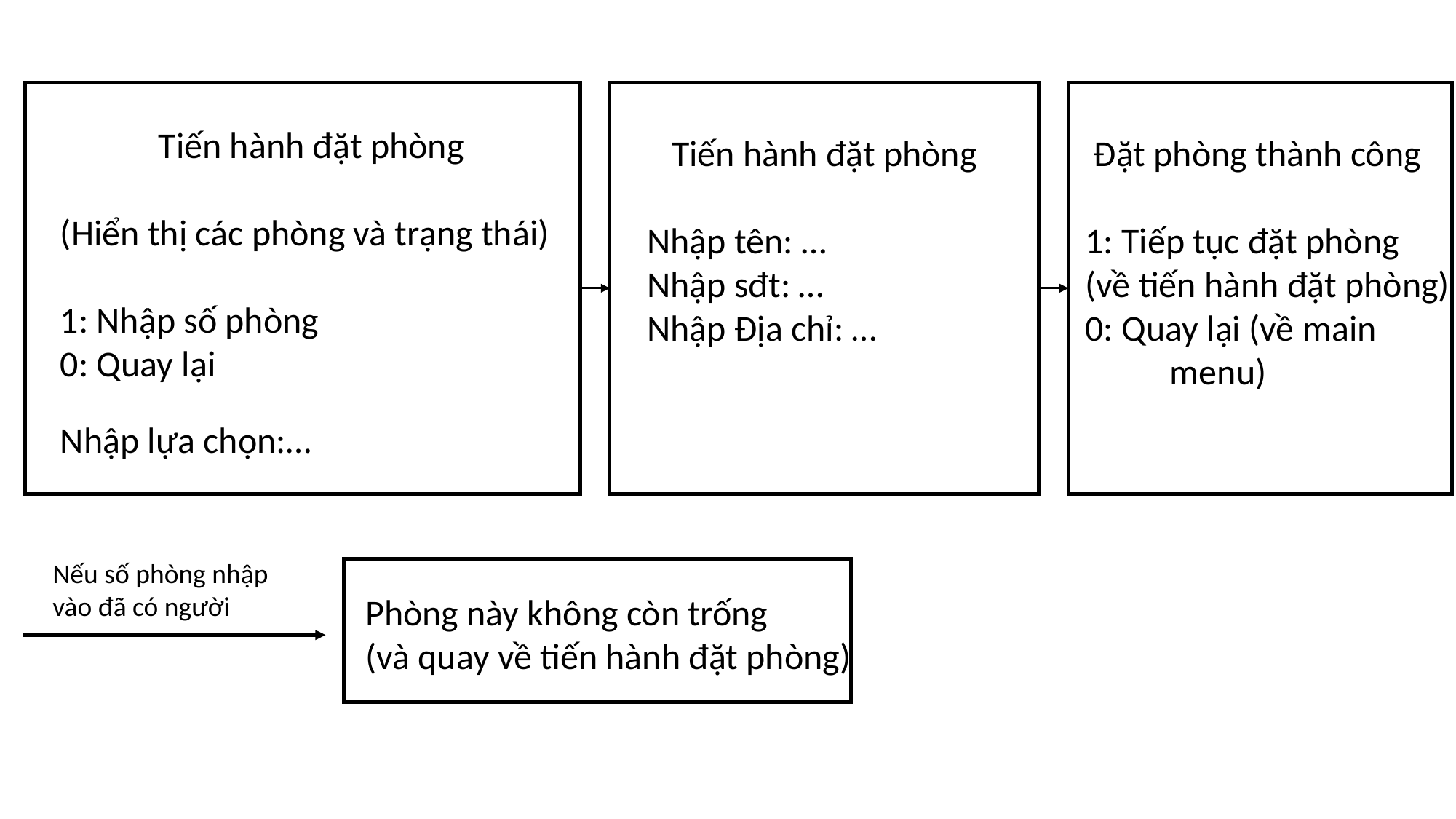

Tiến hành đặt phòng

(Hiển thị các phòng và trạng thái)

1: Nhập số phòng
0: Quay lại

Nhập lựa chọn:…
      Tiến hành đặt phòng

   Nhập tên: …
   Nhập sđt: …
   Nhập Địa chỉ: …
    Đặt phòng thành công

   1: Tiếp tục đặt phòng
   (về tiến hành đặt phòng)
   0: Quay lại (về main      	menu)
Nếu số phòng nhập vào đã có người

Phòng này không còn trống
(và quay về tiến hành đặt phòng)